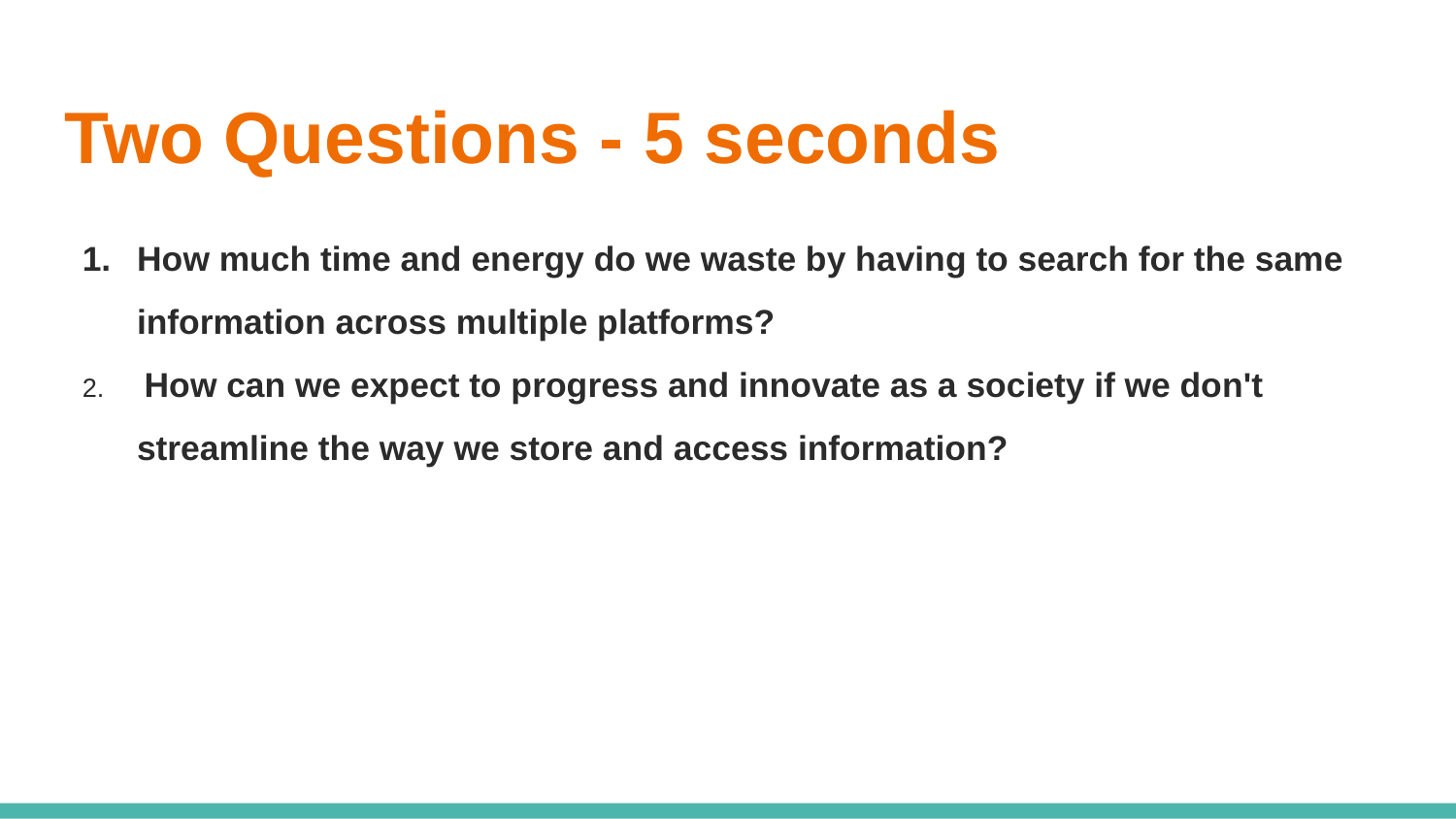

# Two Questions - 5 seconds
How much time and energy do we waste by having to search for the same information across multiple platforms?
 How can we expect to progress and innovate as a society if we don't streamline the way we store and access information?